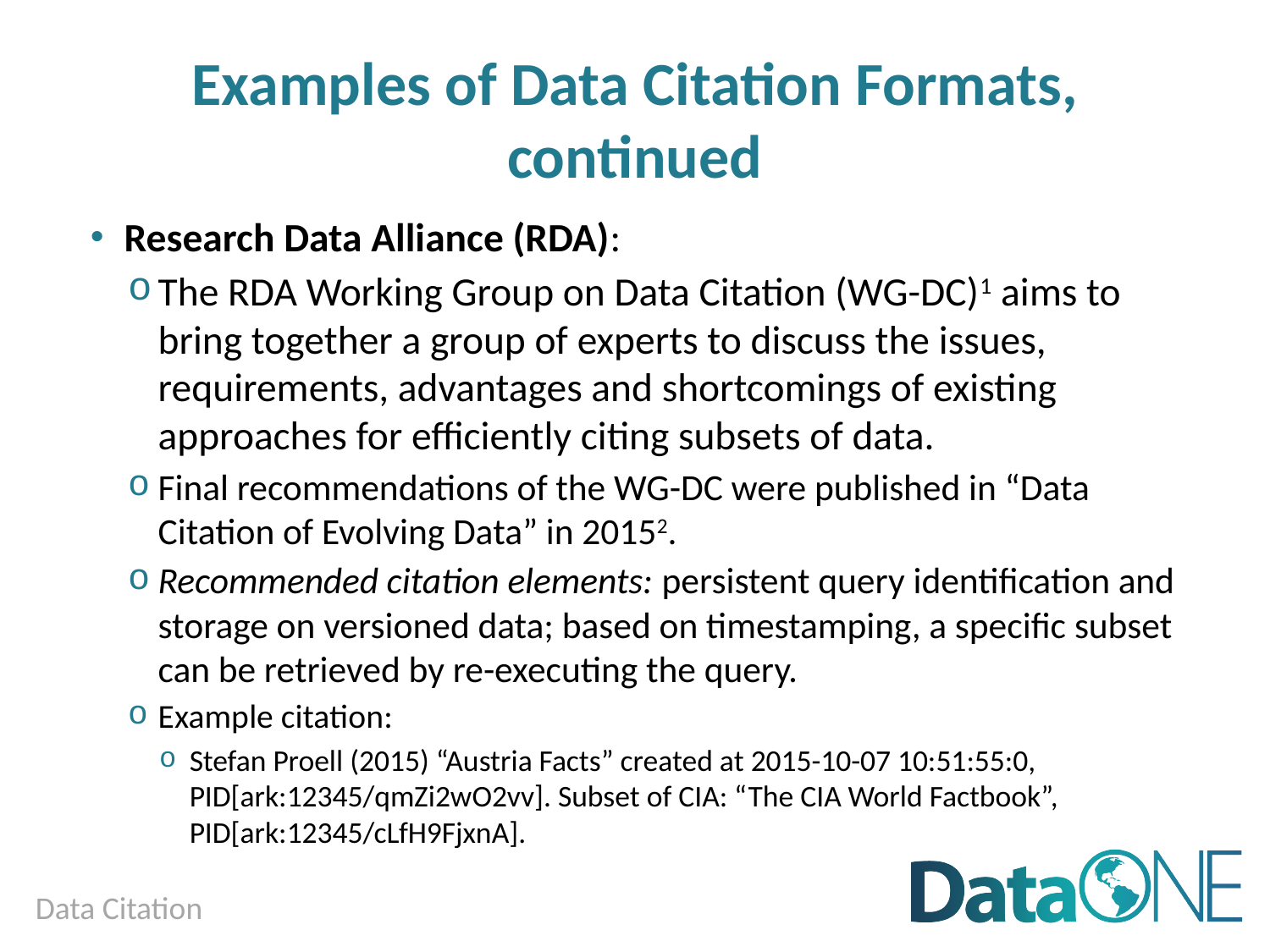

# Examples of Data Citation Formats, continued
Research Data Alliance (RDA):
The RDA Working Group on Data Citation (WG-DC)1 aims to bring together a group of experts to discuss the issues, requirements, advantages and shortcomings of existing approaches for efficiently citing subsets of data.
Final recommendations of the WG-DC were published in “Data Citation of Evolving Data” in 20152.
Recommended citation elements: persistent query identification and storage on versioned data; based on timestamping, a specific subset can be retrieved by re-executing the query.
Example citation:
Stefan Proell (2015) “Austria Facts” created at 2015-10-07 10:51:55:0, PID[ark:12345/qmZi2wO2vv]. Subset of CIA: “The CIA World Factbook”, PID[ark:12345/cLfH9FjxnA].